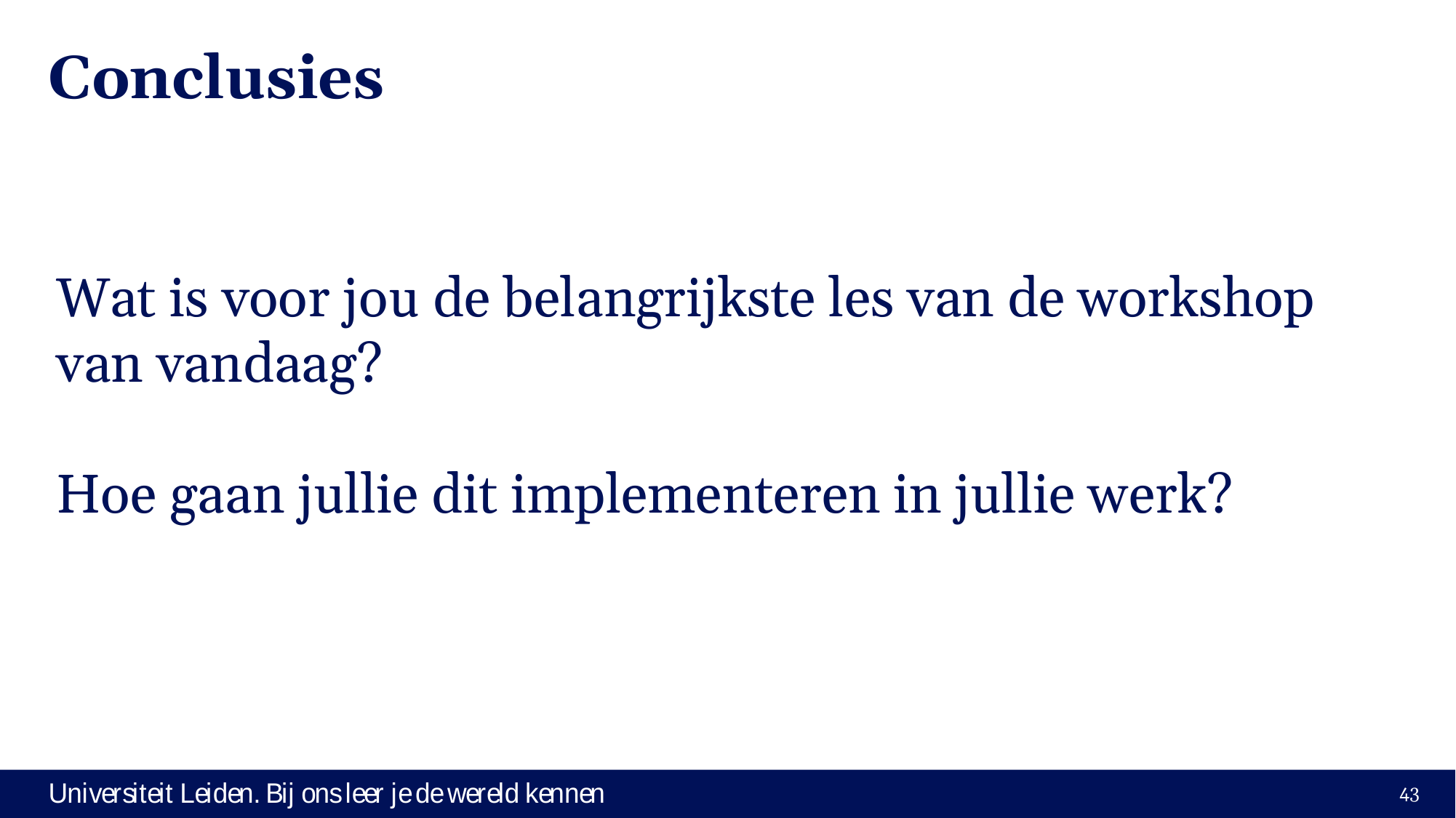

# Conclusies

Wat is voor jou de belangrijkste les van de workshop van vandaag?

Hoe gaan jullie dit implementeren in jullie werk?